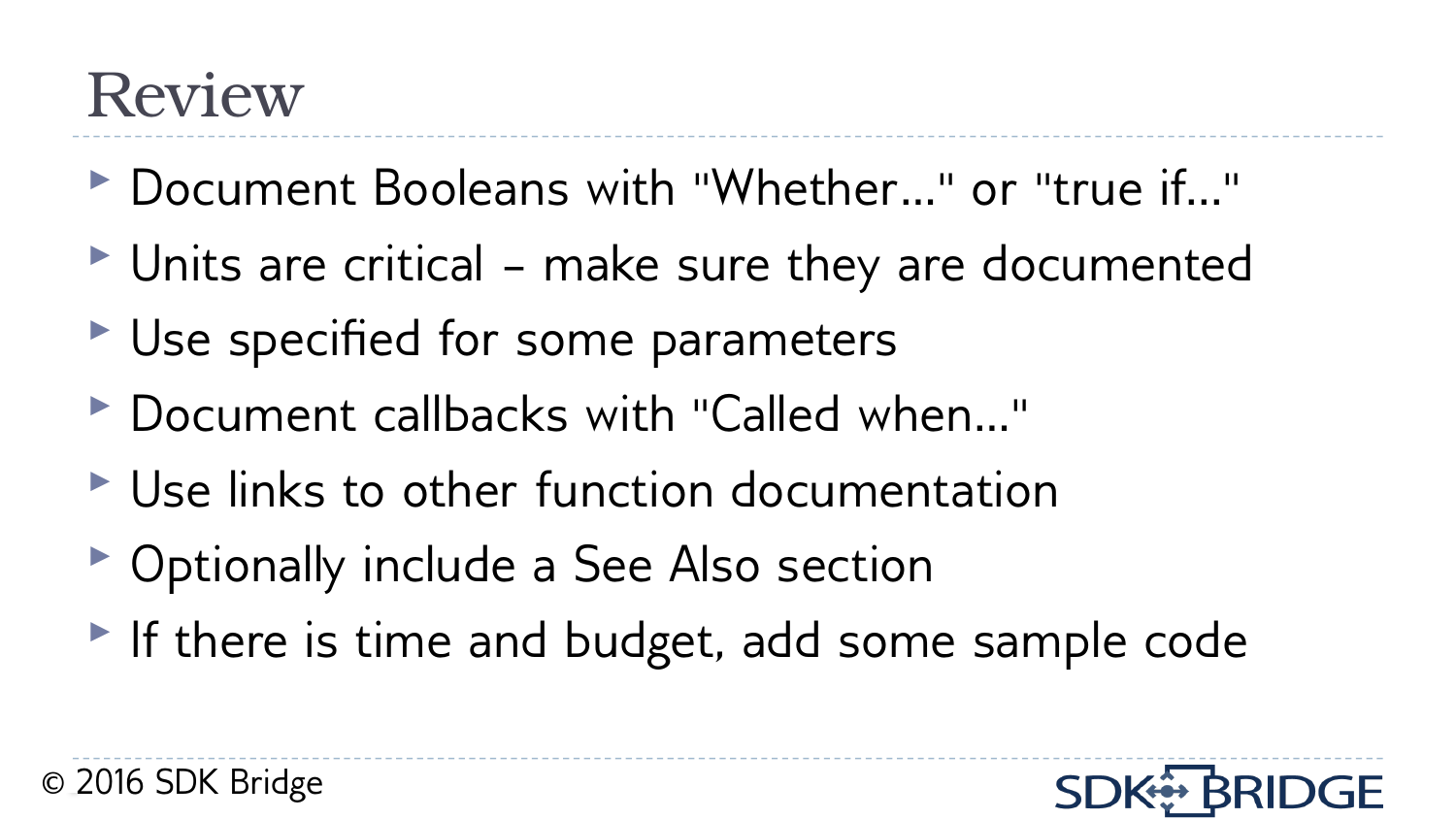

# Review
Document Booleans with "Whether…" or "true if..."
Units are critical – make sure they are documented
Use specified for some parameters
Document callbacks with "Called when…"
Use links to other function documentation
Optionally include a See Also section
If there is time and budget, add some sample code